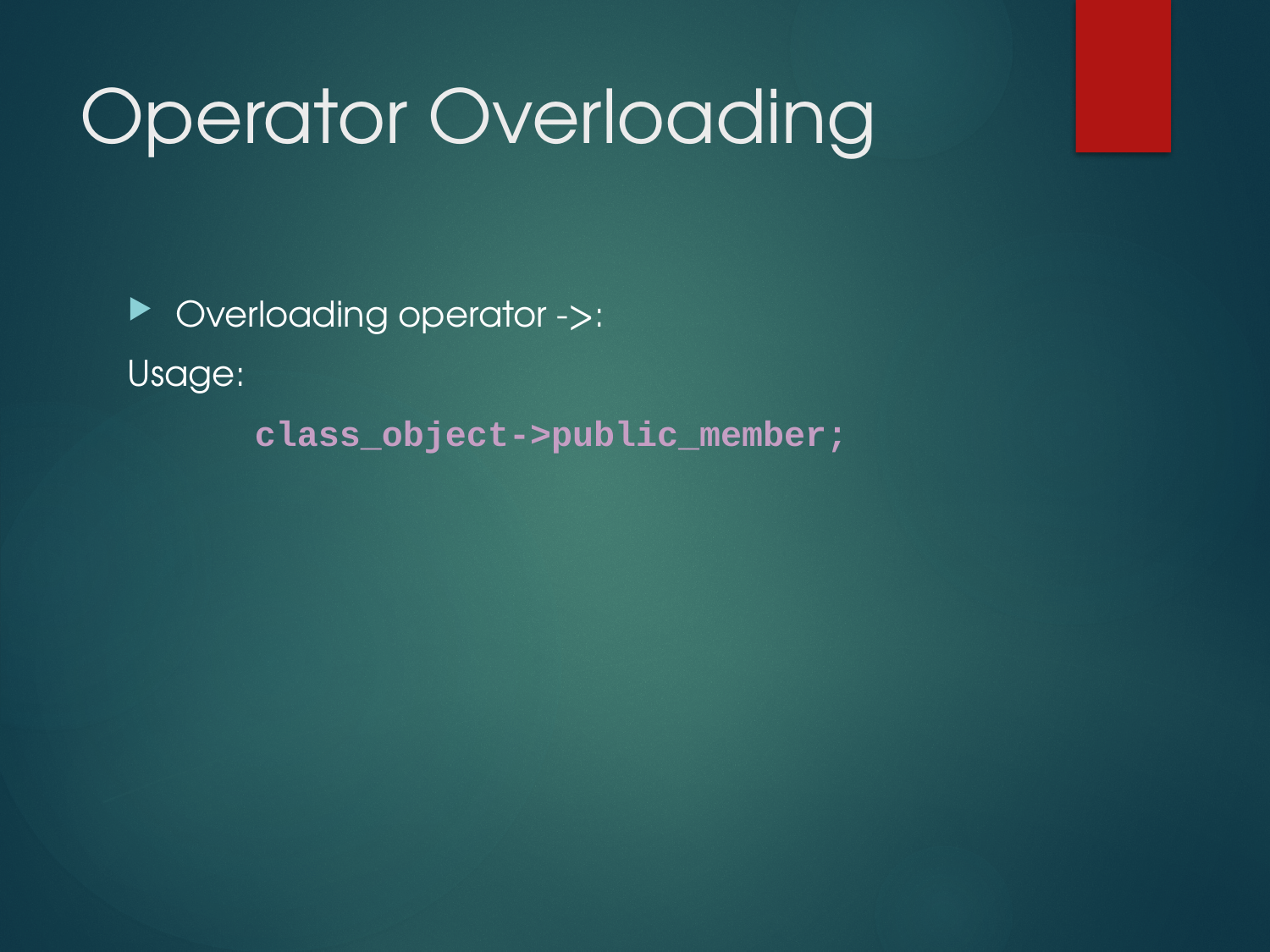

# Operator Overloading
Overloading operator ->:
Usage:
	class_object->public_member;